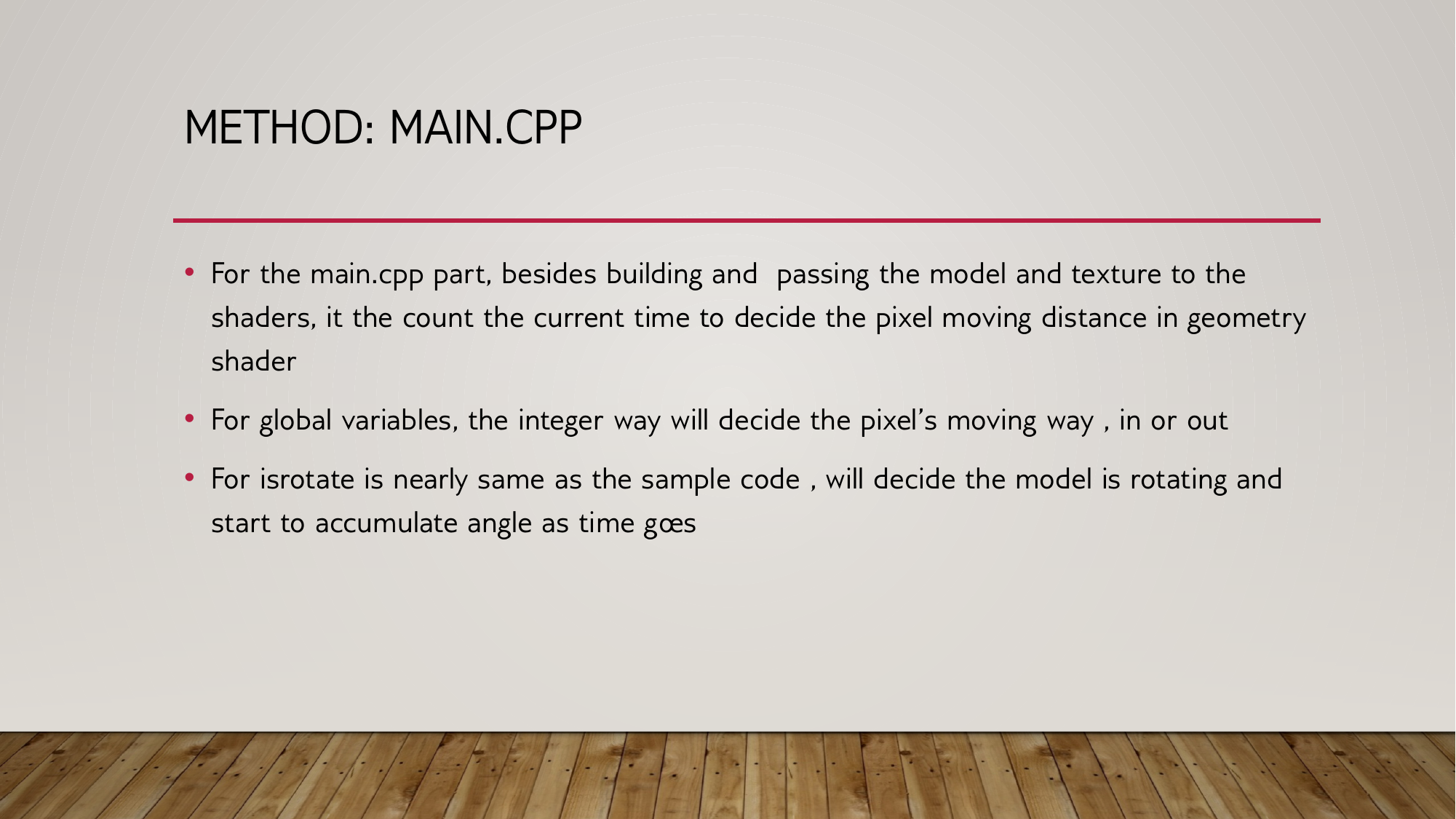

# Method: main.cpp
For the main.cpp part, besides building and  passing the model and texture to the shaders, it the count the current time to decide the pixel moving distance in geometry shader
For global variables, the integer way will decide the pixel’s moving way , in or out
For isrotate is nearly same as the sample code , will decide the model is rotating and start to accumulate angle as time goes